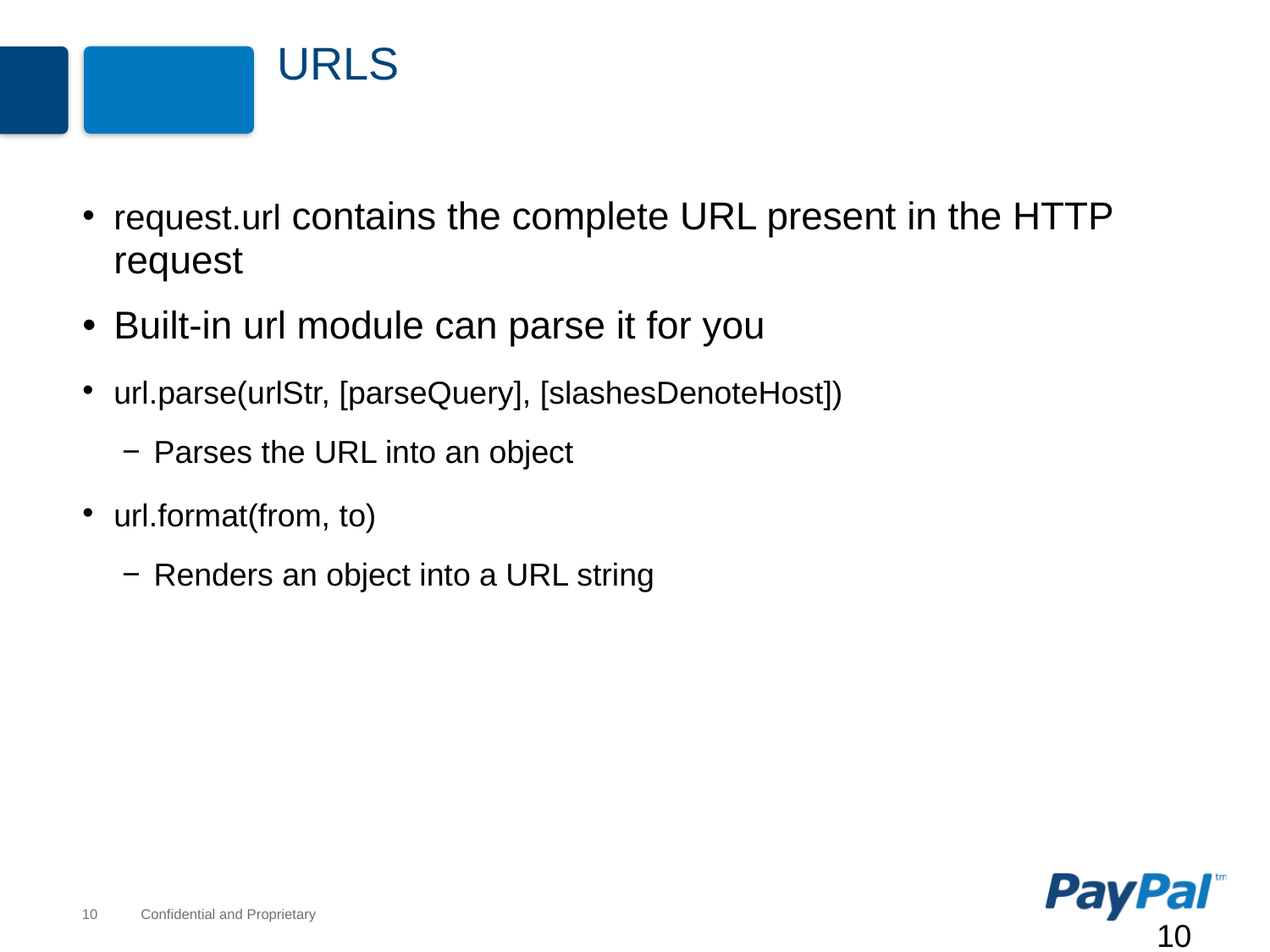

# URLs
request.url contains the complete URL present in the HTTP request
Built-in url module can parse it for you
url.parse(urlStr, [parseQuery], [slashesDenoteHost])
Parses the URL into an object
url.format(from, to)
Renders an object into a URL string

10